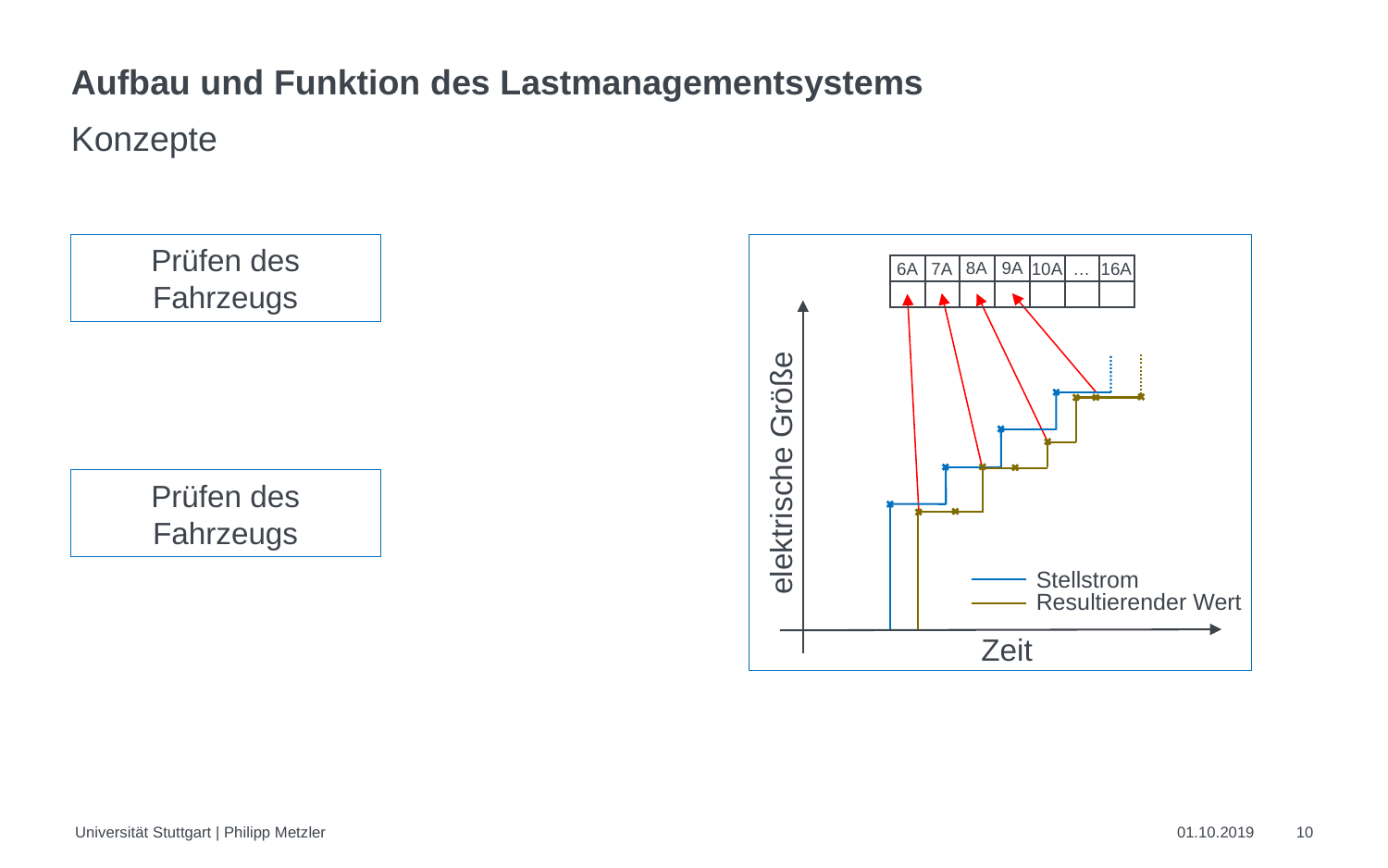

# Aufbau und Funktion des Lastmanagementsystems
Konzepte

elektrische Größe

Zeit
Stellstrom
Resultierender Wert
Prüfen des Fahrzeugs

8A
9A
6A
7A
10A
16A
…

Prüfen des Fahrzeugs
 Universität Stuttgart | Philipp Metzler
01.10.2019
10